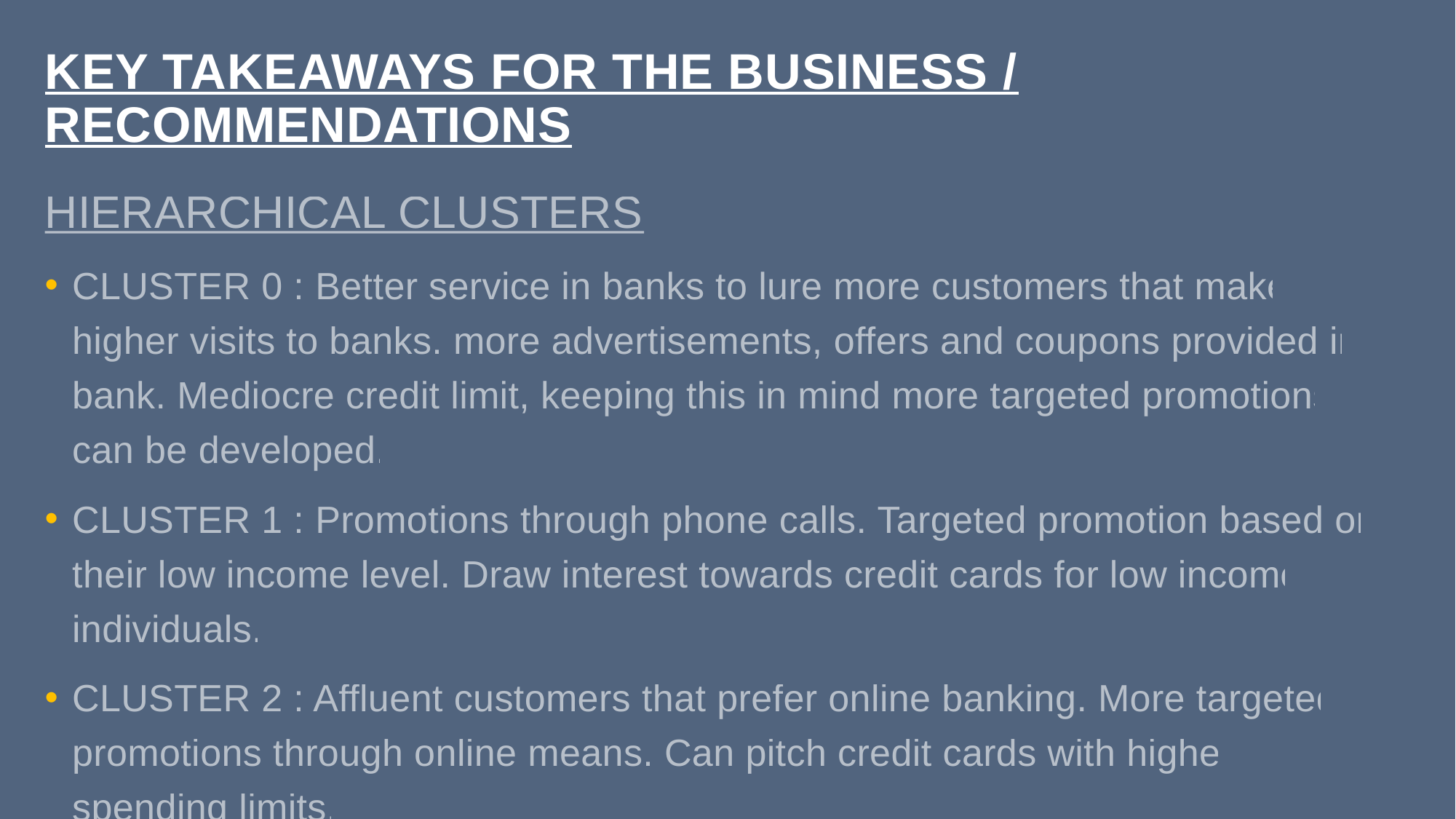

# KEY TAKEAWAYS FOR THE BUSINESS / RECOMMENDATIONS
HIERARCHICAL CLUSTERS
CLUSTER 0 : Better service in banks to lure more customers that make higher visits to banks. more advertisements, offers and coupons provided in bank. Mediocre credit limit, keeping this in mind more targeted promotions can be developed.
CLUSTER 1 : Promotions through phone calls. Targeted promotion based on their low income level. Draw interest towards credit cards for low income individuals.
CLUSTER 2 : Affluent customers that prefer online banking. More targeted promotions through online means. Can pitch credit cards with higher spending limits.